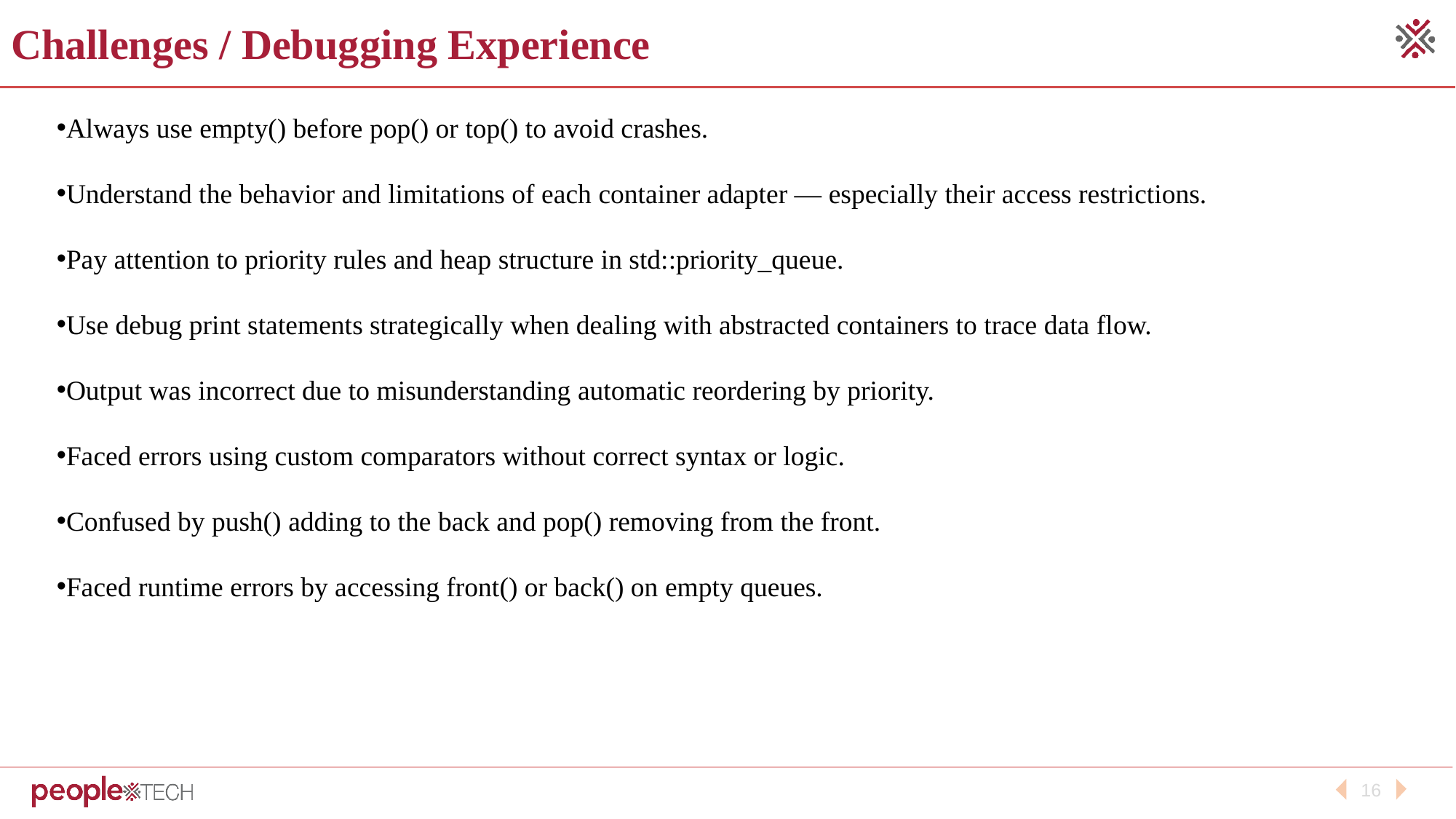

Challenges / Debugging Experience
Always use empty() before pop() or top() to avoid crashes.

Understand the behavior and limitations of each container adapter — especially their access restrictions.

Pay attention to priority rules and heap structure in std::priority_queue.

Use debug print statements strategically when dealing with abstracted containers to trace data flow.

Output was incorrect due to misunderstanding automatic reordering by priority.

Faced errors using custom comparators without correct syntax or logic.

Confused by push() adding to the back and pop() removing from the front.

Faced runtime errors by accessing front() or back() on empty queues.